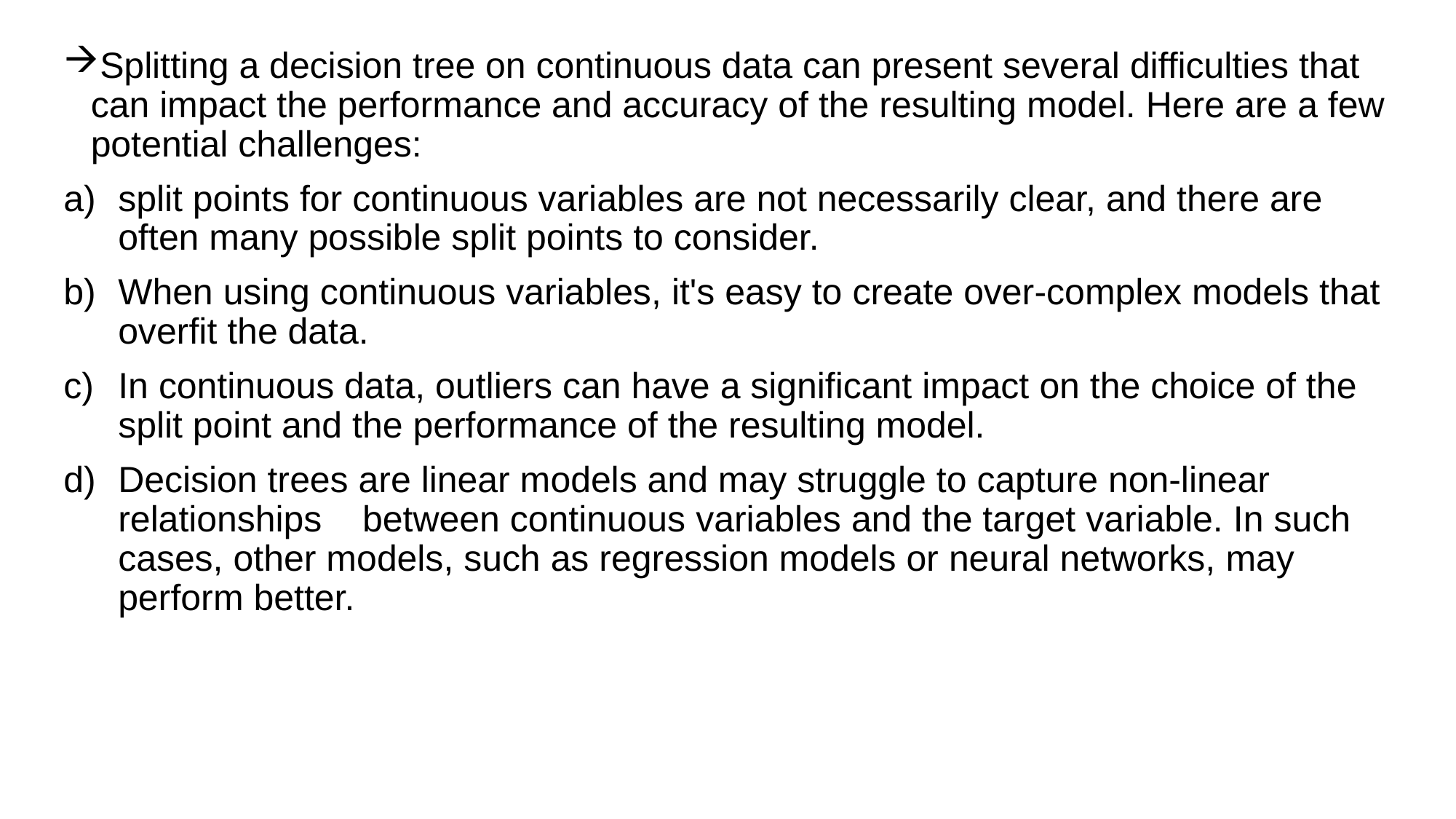

Splitting a decision tree on continuous data can present several difficulties that can impact the performance and accuracy of the resulting model. Here are a few potential challenges:
split points for continuous variables are not necessarily clear, and there are often many possible split points to consider.
When using continuous variables, it's easy to create over-complex models that overfit the data.
In continuous data, outliers can have a significant impact on the choice of the split point and the performance of the resulting model.
Decision trees are linear models and may struggle to capture non-linear relationships    between continuous variables and the target variable. In such cases, other models, such as regression models or neural networks, may perform better.